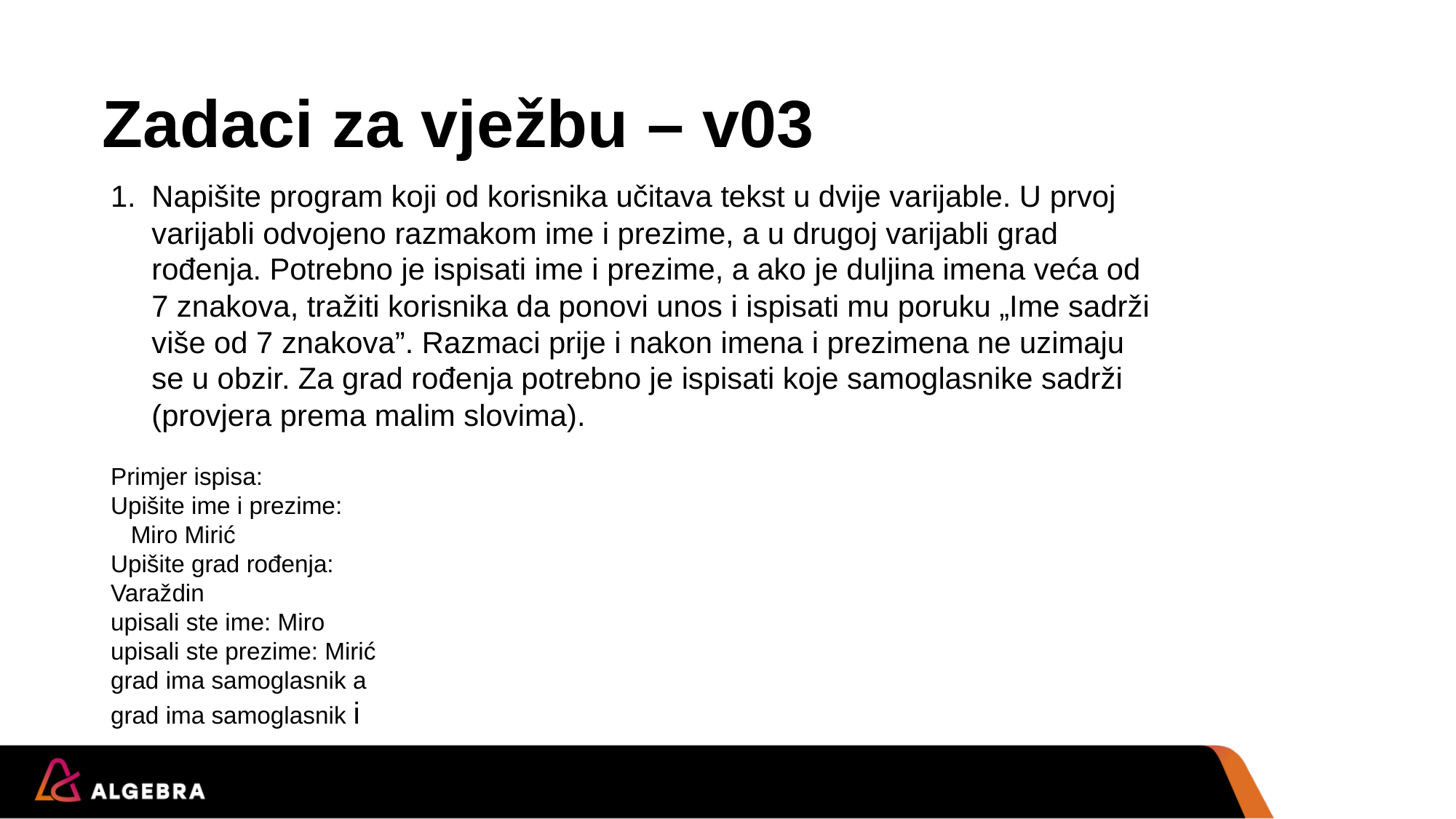

# Zadaci za vježbu – v03
Napišite program koji od korisnika učitava tekst u dvije varijable. U prvoj varijabli odvojeno razmakom ime i prezime, a u drugoj varijabli grad rođenja. Potrebno je ispisati ime i prezime, a ako je duljina imena veća od 7 znakova, tražiti korisnika da ponovi unos i ispisati mu poruku „Ime sadrži više od 7 znakova”. Razmaci prije i nakon imena i prezimena ne uzimaju se u obzir. Za grad rođenja potrebno je ispisati koje samoglasnike sadrži (provjera prema malim slovima).

Primjer ispisa:
Upišite ime i prezime:
   Miro Mirić
Upišite grad rođenja:
Varaždin
upisali ste ime: Miro
upisali ste prezime: Mirić
grad ima samoglasnik a
grad ima samoglasnik i